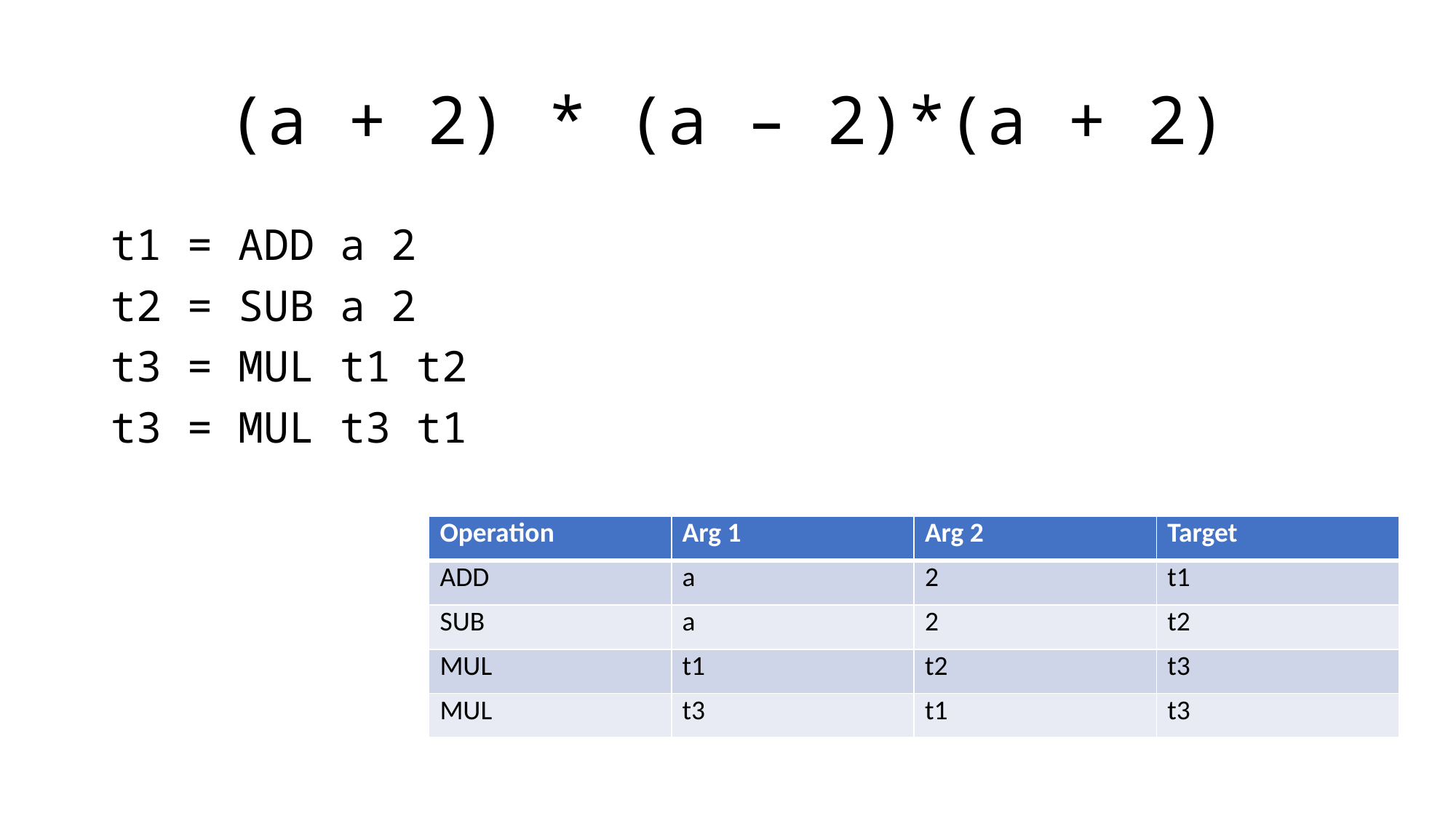

# (a + 2) * (a – 2)*(a + 2)
t1 = ADD a 2
t2 = SUB a 2
t3 = MUL t1 t2
t3 = MUL t3 t1
| Operation | Arg 1 | Arg 2 | Target |
| --- | --- | --- | --- |
| ADD | a | 2 | t1 |
| SUB | a | 2 | t2 |
| MUL | t1 | t2 | t3 |
| MUL | t3 | t1 | t3 |